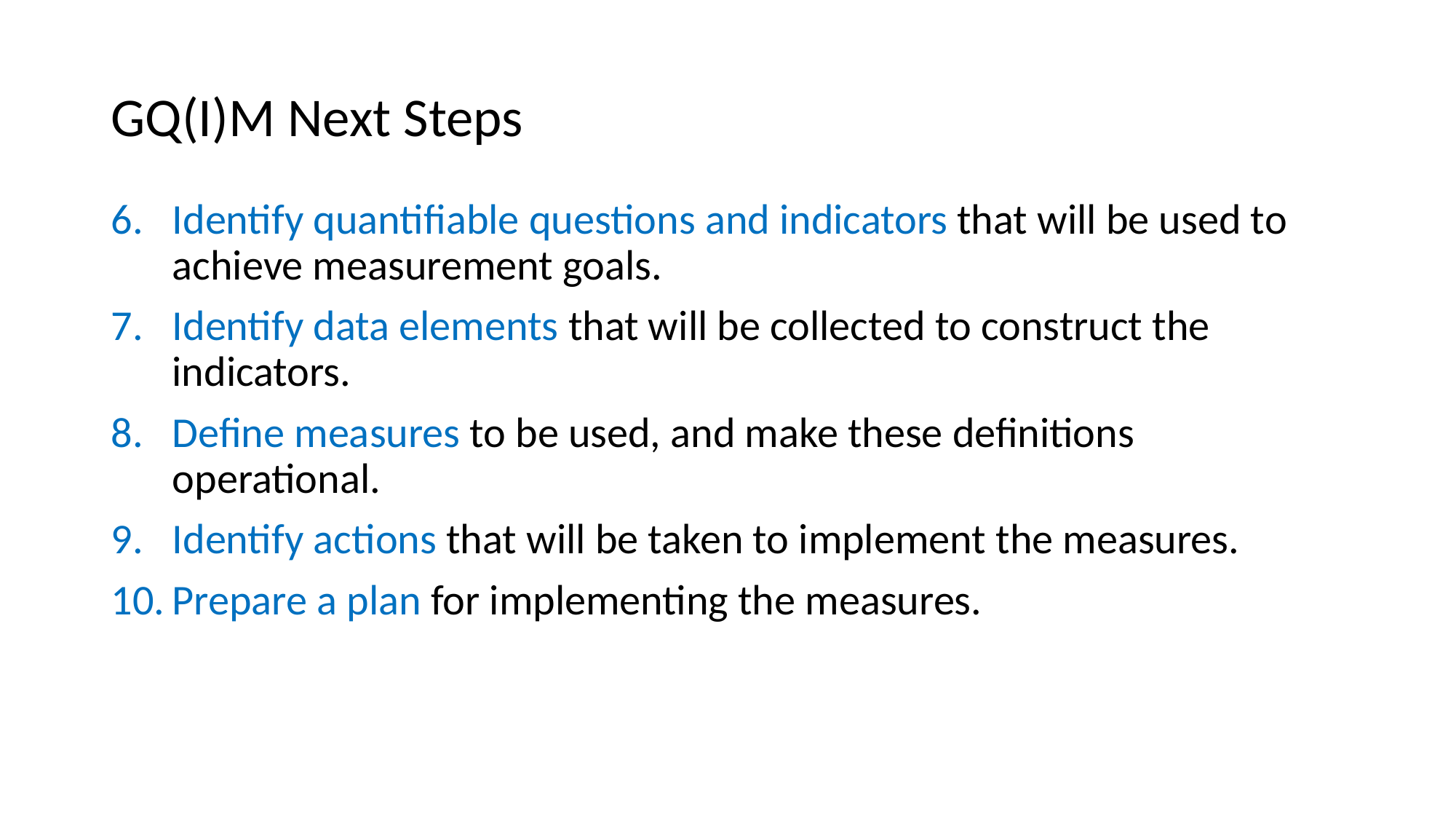

# GQ(I)M Next Steps
Identify quantifiable questions and indicators that will be used to achieve measurement goals.
Identify data elements that will be collected to construct the indicators.
Define measures to be used, and make these definitions operational.
Identify actions that will be taken to implement the measures.
Prepare a plan for implementing the measures.